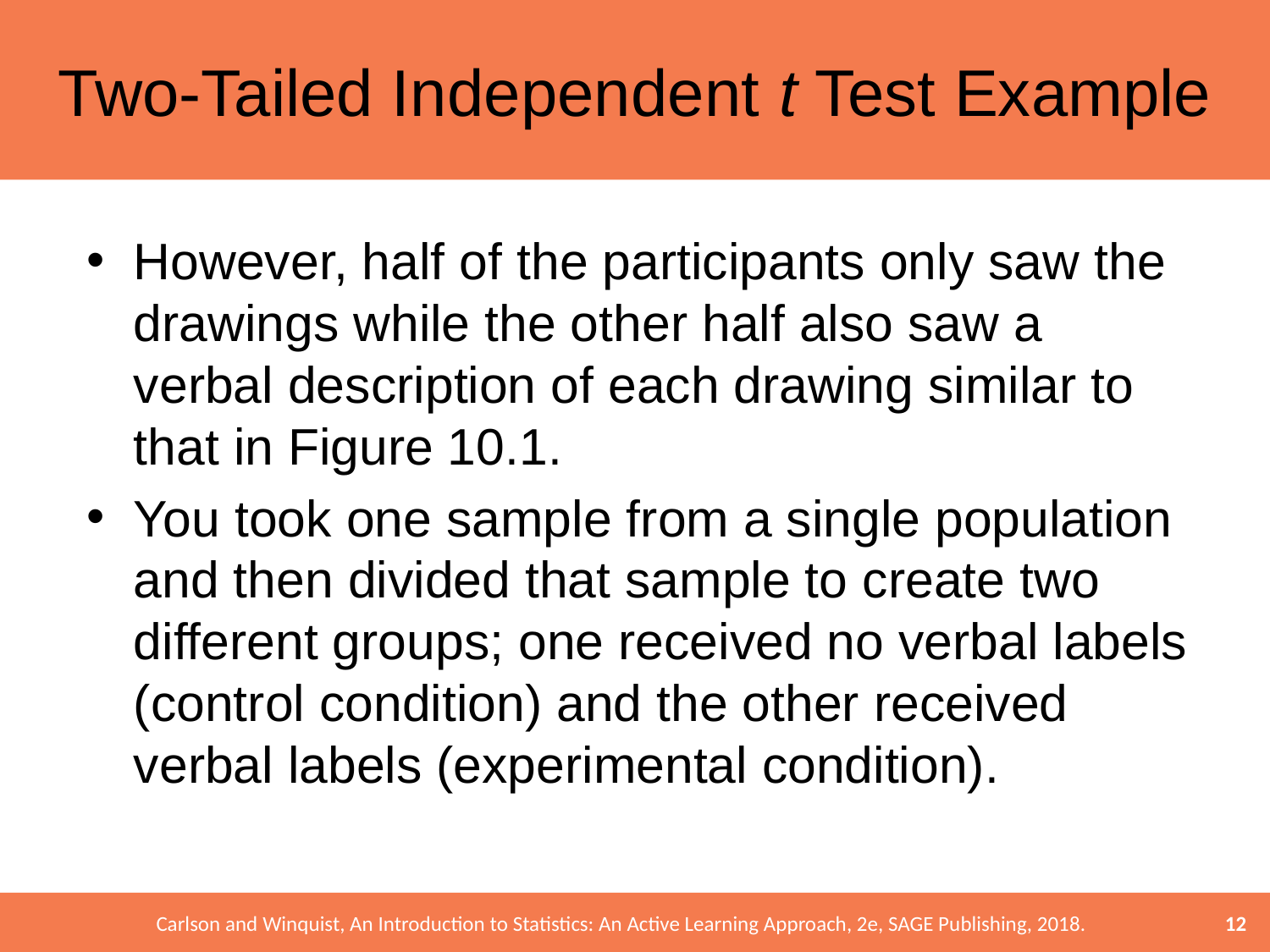

# Two-Tailed Independent t Test Example
However, half of the participants only saw the drawings while the other half also saw a verbal description of each drawing similar to that in Figure 10.1.
You took one sample from a single population and then divided that sample to create two different groups; one received no verbal labels (control condition) and the other received verbal labels (experimental condition).
12
Carlson and Winquist, An Introduction to Statistics: An Active Learning Approach, 2e, SAGE Publishing, 2018.